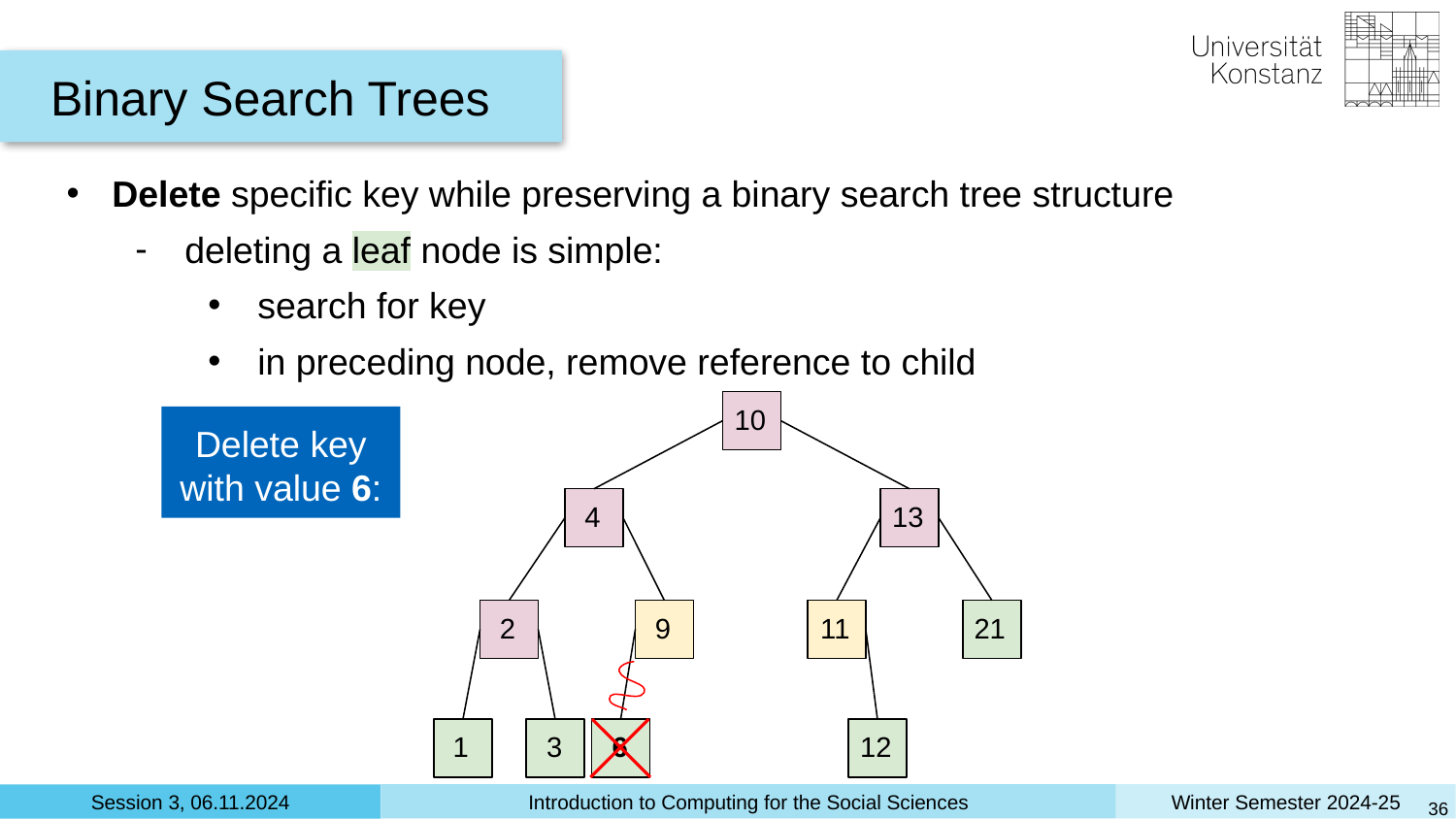

Binary Search Trees
Delete specific key while preserving a binary search tree structure
deleting a leaf node is simple:
search for key
in preceding node, remove reference to child
10
Delete key with value 6:
4
13
2
9
11
21

1
3
6
12
36